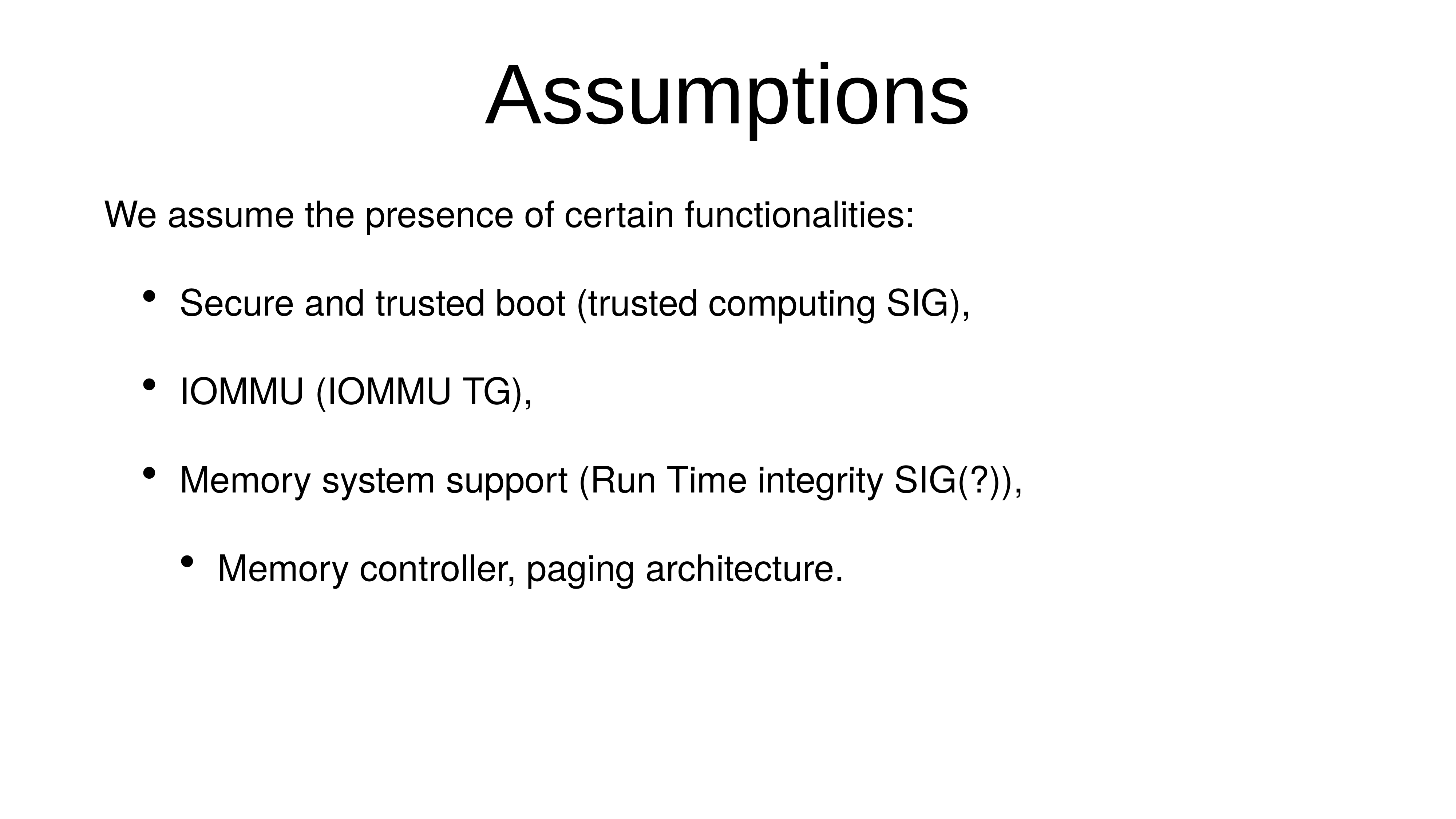

# Assumptions
We assume the presence of certain functionalities:
Secure and trusted boot (trusted computing SIG),
IOMMU (IOMMU TG),
Memory system support (Run Time integrity SIG(?)),
Memory controller, paging architecture.
4